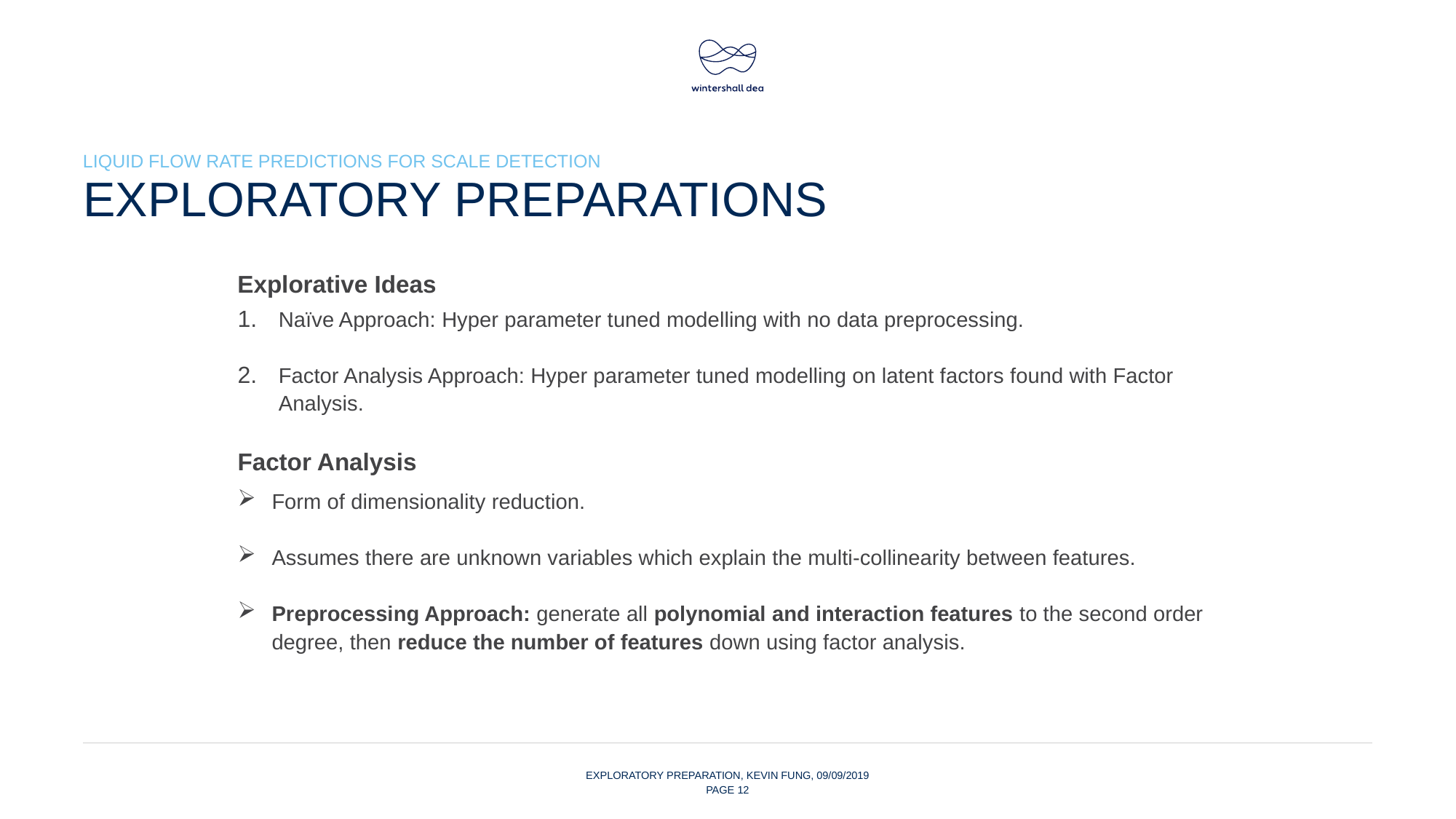

liquid flow rate predictions for scale detection
# Exploratory preparations
Explorative Ideas
Naïve Approach: Hyper parameter tuned modelling with no data preprocessing.

Factor Analysis Approach: Hyper parameter tuned modelling on latent factors found with Factor Analysis.

Factor Analysis
Form of dimensionality reduction.

Assumes there are unknown variables which explain the multi-collinearity between features.

Preprocessing Approach: generate all polynomial and interaction features to the second order degree, then reduce the number of features down using factor analysis.

Exploratory preparation, kevin fung, 09/09/2019
Page 12